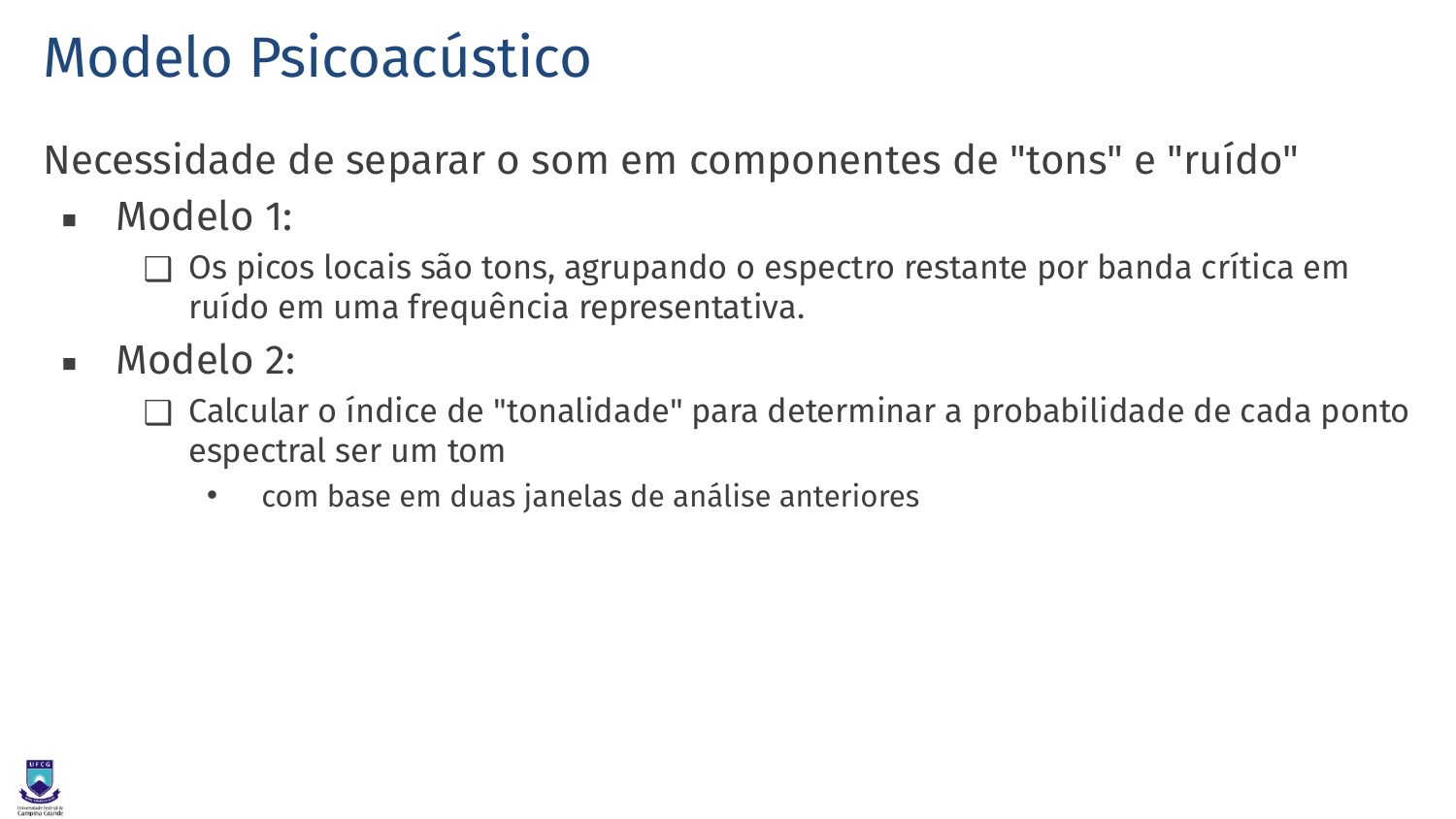

# Modelo Psicoacústico
Necessidade de separar o som em componentes de "tons" e "ruído"
Modelo 1:
Os picos locais são tons, agrupando o espectro restante por banda crítica em ruído em uma frequência representativa.
Modelo 2:
Calcular o índice de "tonalidade" para determinar a probabilidade de cada ponto espectral ser um tom
com base em duas janelas de análise anteriores